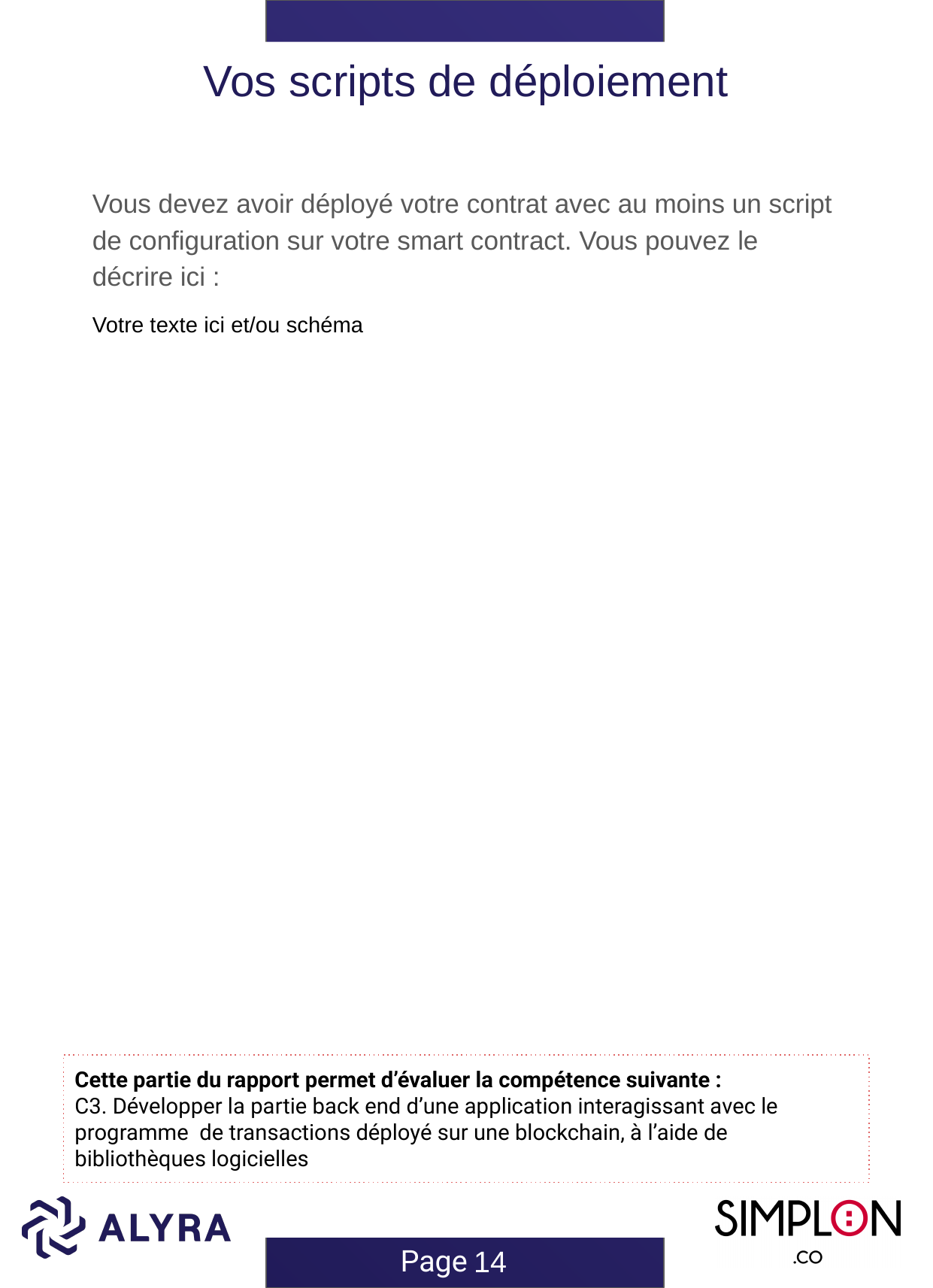

# Vos scripts de déploiement
Vous devez avoir déployé votre contrat avec au moins un script de configuration sur votre smart contract. Vous pouvez le décrire ici :
Votre texte ici et/ou schéma
Cette partie du rapport permet d’évaluer la compétence suivante :
C3. Développer la partie back end d’une application interagissant avec le programme  de transactions déployé sur une blockchain, à l’aide de bibliothèques logicielles
14